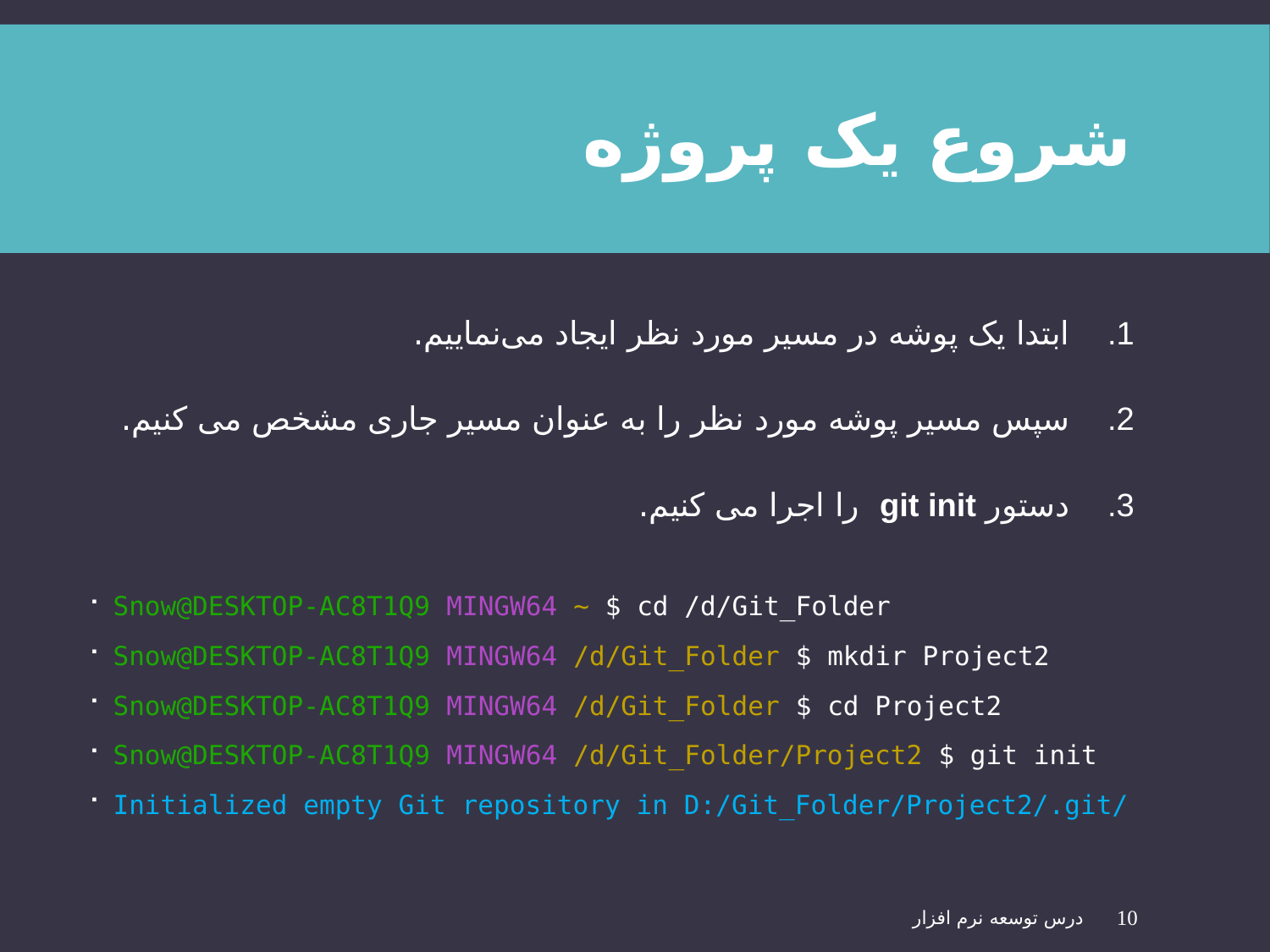

# شروع یک پروژه
ابتدا یک پوشه در مسیر مورد نظر ایجاد می‌نماییم.
سپس مسیر پوشه مورد نظر را به عنوان مسیر جاری مشخص می کنیم.
دستور git init  را اجرا می کنیم.

Snow@DESKTOP-AC8T1Q9 MINGW64 ~ $ cd /d/Git_Folder
Snow@DESKTOP-AC8T1Q9 MINGW64 /d/Git_Folder $ mkdir Project2
Snow@DESKTOP-AC8T1Q9 MINGW64 /d/Git_Folder $ cd Project2
Snow@DESKTOP-AC8T1Q9 MINGW64 /d/Git_Folder/Project2 $ git init
Initialized empty Git repository in D:/Git_Folder/Project2/.git/
درس توسعه نرم افزار
10